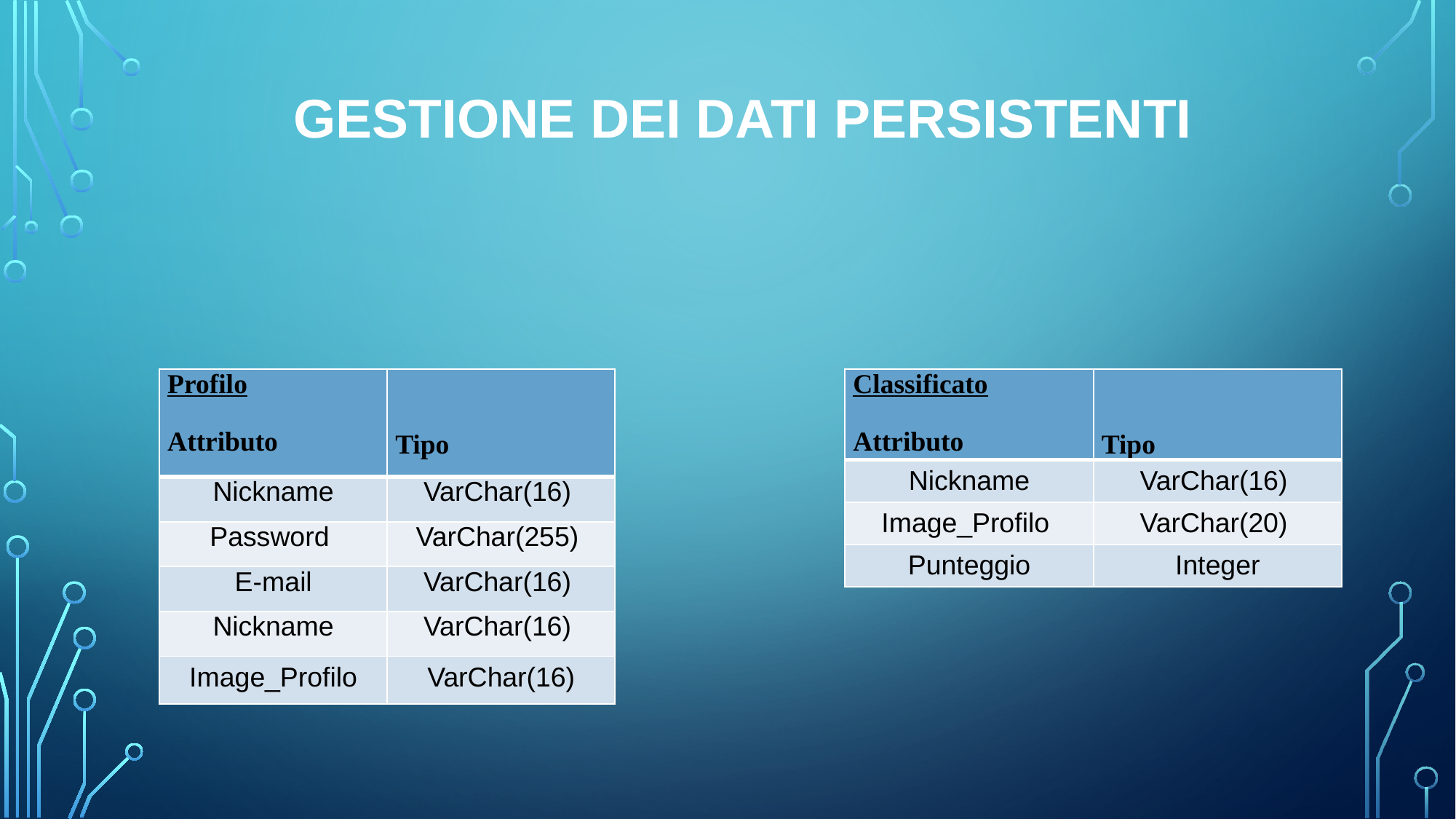

# Gestione dei dati persistenti
| Profilo   Attributo | Tipo |
| --- | --- |
| Nickname | VarChar(16) |
| Password | VarChar(255) |
| E-mail | VarChar(16) |
| Nickname | VarChar(16) |
| Image\_Profilo | VarChar(16) |
| Classificato Attributo | Tipo |
| --- | --- |
| Nickname | VarChar(16) |
| Image\_Profilo | VarChar(20) |
| Punteggio | Integer |